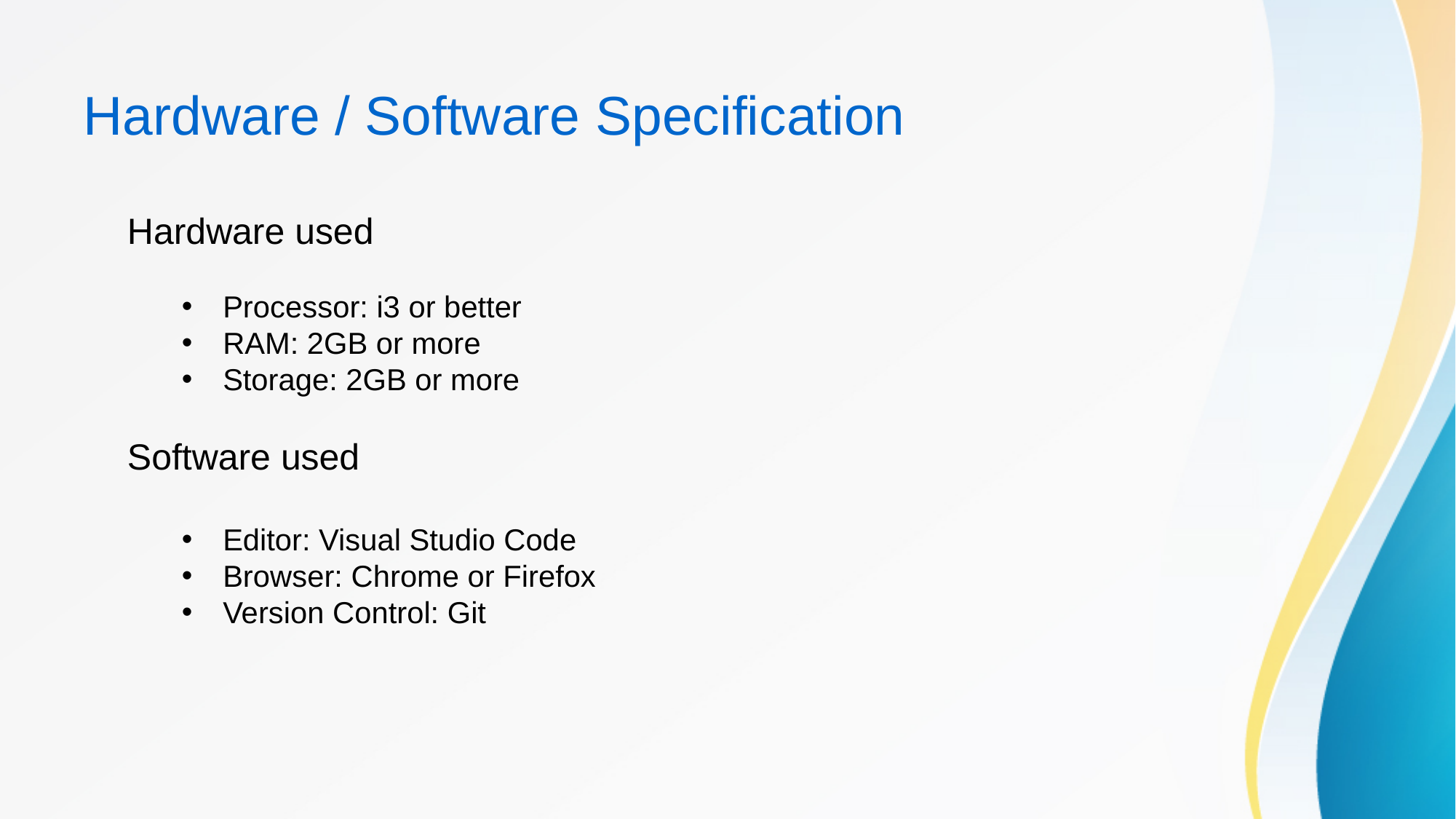

Hardware / Software Specification
Hardware used

Processor: i3 or better
RAM: 2GB or more
Storage: 2GB or more

Software used

Editor: Visual Studio Code
Browser: Chrome or Firefox
Version Control: Git